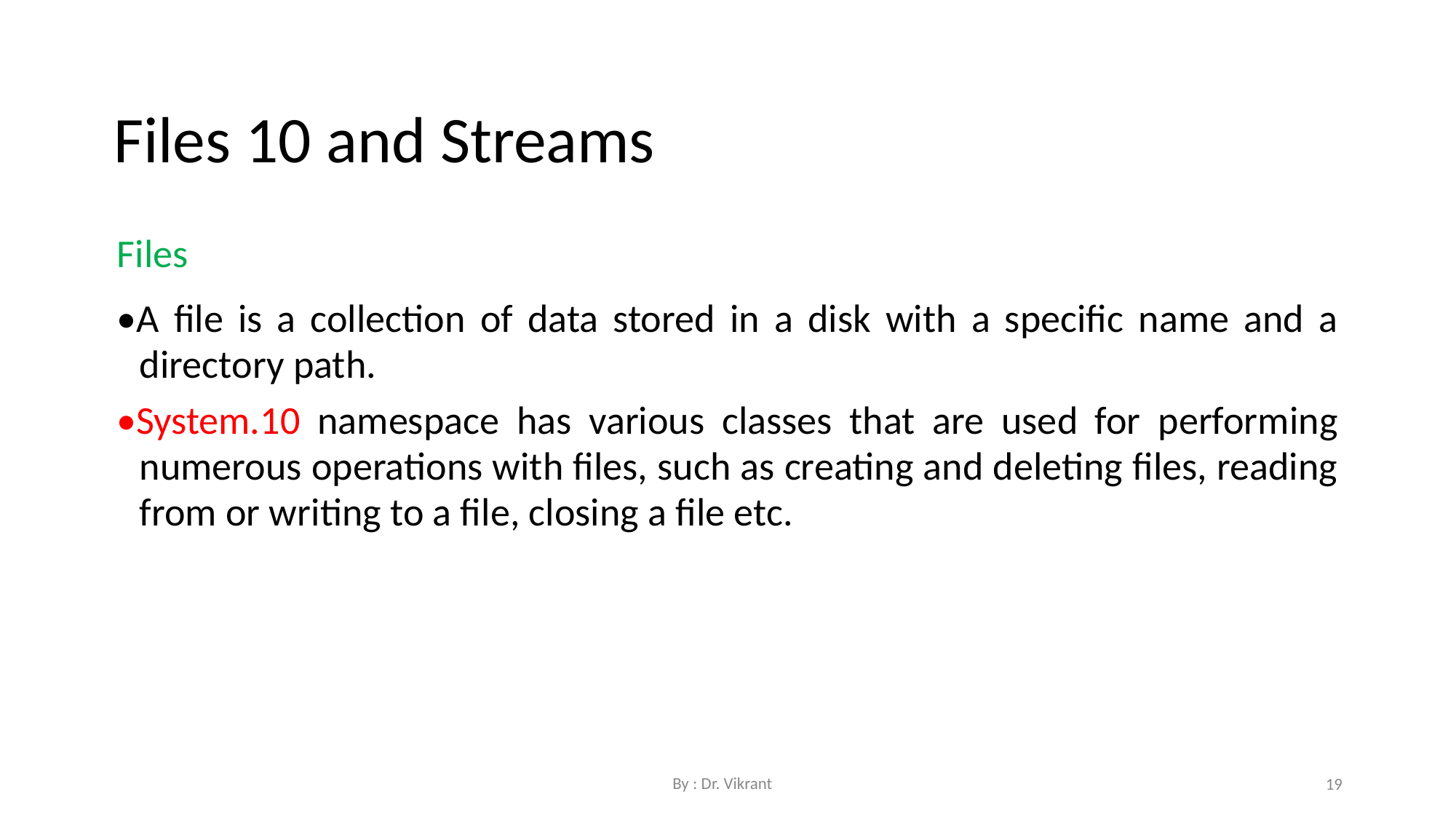

Files 10 and Streams
Files
•A file is a collection of data stored in a disk with a specific name and a directory path.
•System.10 namespace has various classes that are used for performing numerous operations with files, such as creating and deleting files, reading from or writing to a file, closing a file etc.
By : Dr. Vikrant
19